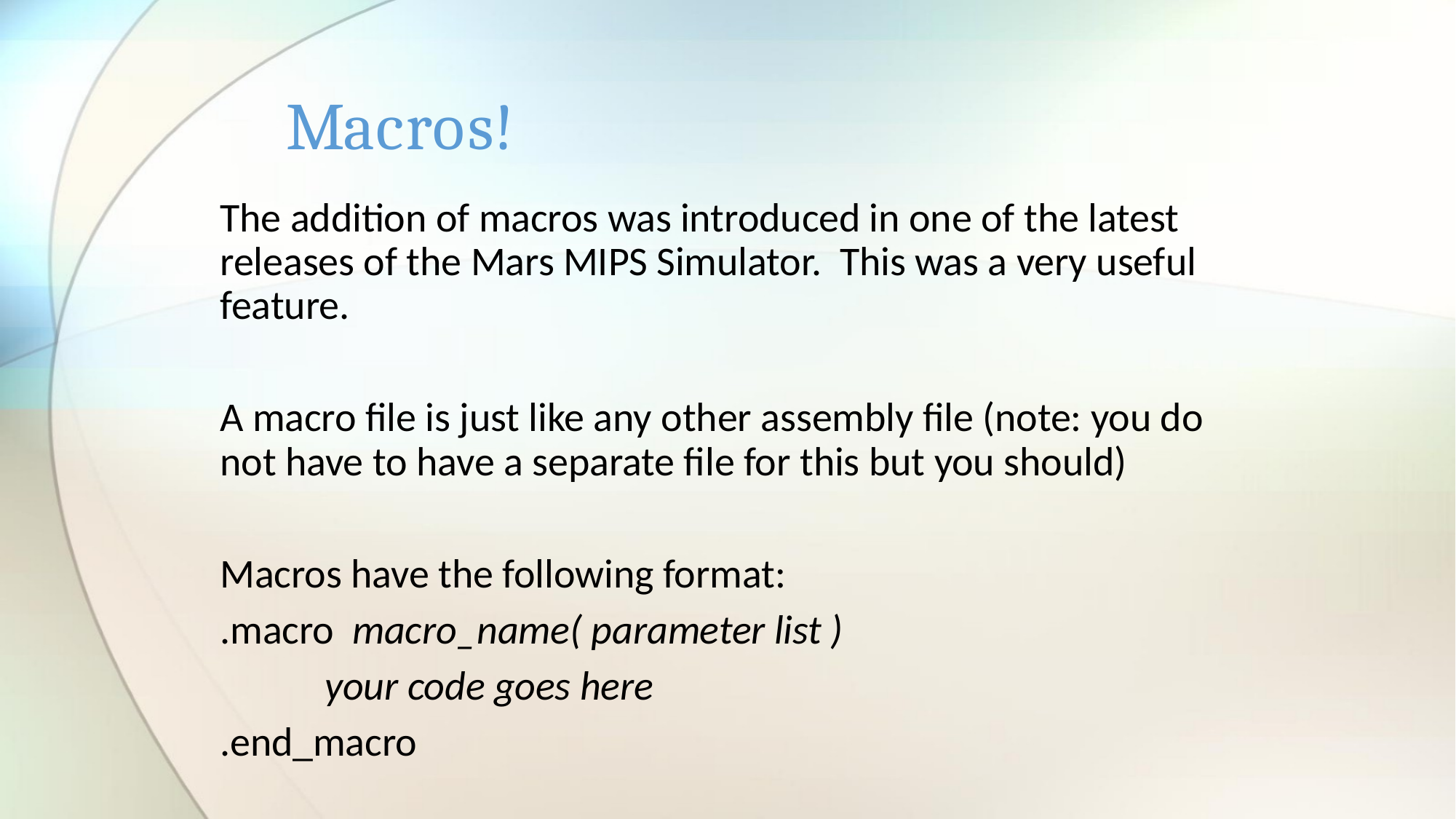

# Macros!
The addition of macros was introduced in one of the latest releases of the Mars MIPS Simulator.  This was a very useful feature.

A macro file is just like any other assembly file (note: you do not have to have a separate file for this but you should)

Macros have the following format:
.macro  macro_name( parameter list )
	your code goes here
.end_macro